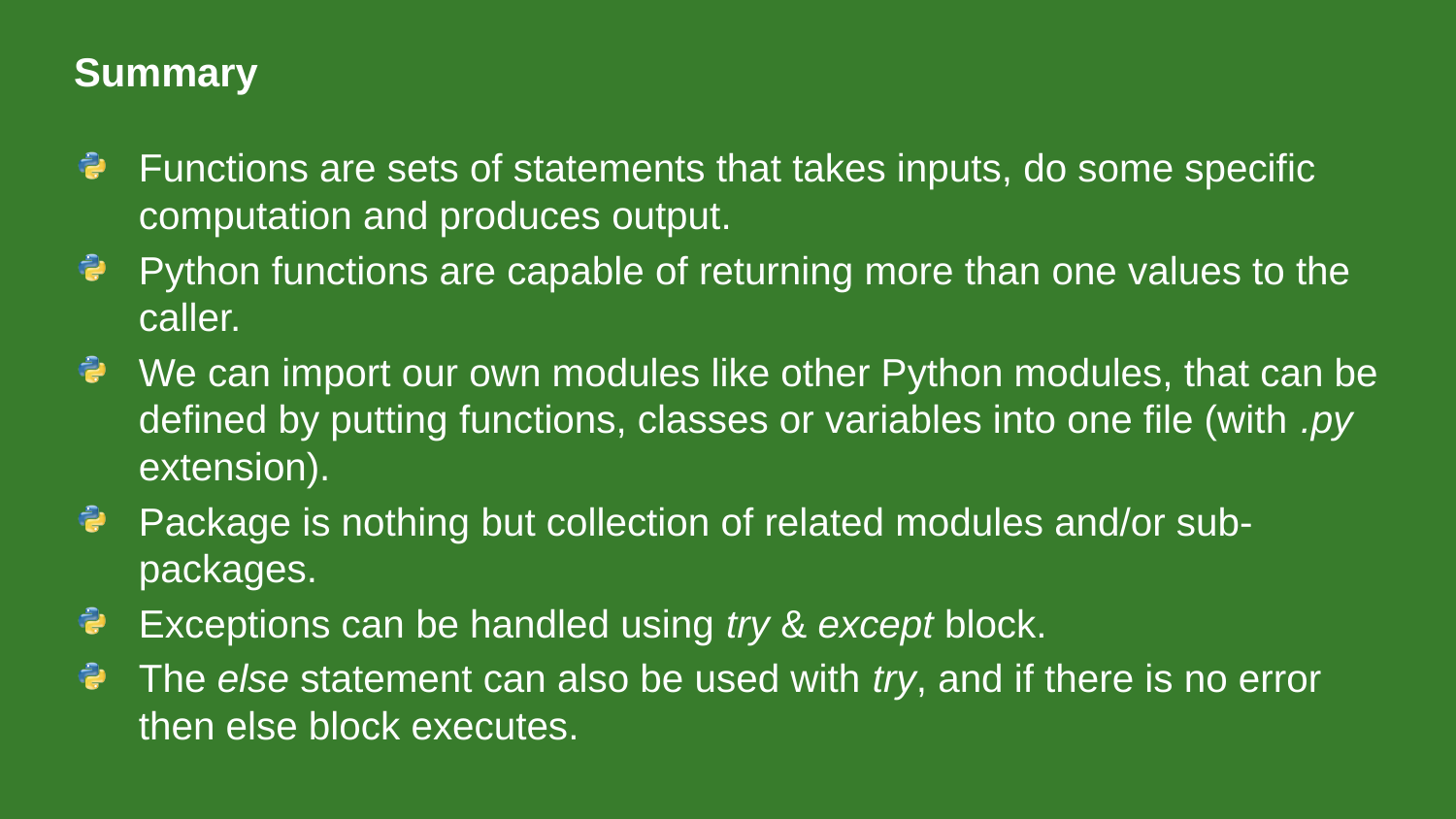

# Summary
Functions are sets of statements that takes inputs, do some specific computation and produces output.
Python functions are capable of returning more than one values to the caller.
We can import our own modules like other Python modules, that can be defined by putting functions, classes or variables into one file (with .py extension).
Package is nothing but collection of related modules and/or sub-packages.
Exceptions can be handled using try & except block.
The else statement can also be used with try, and if there is no error then else block executes.